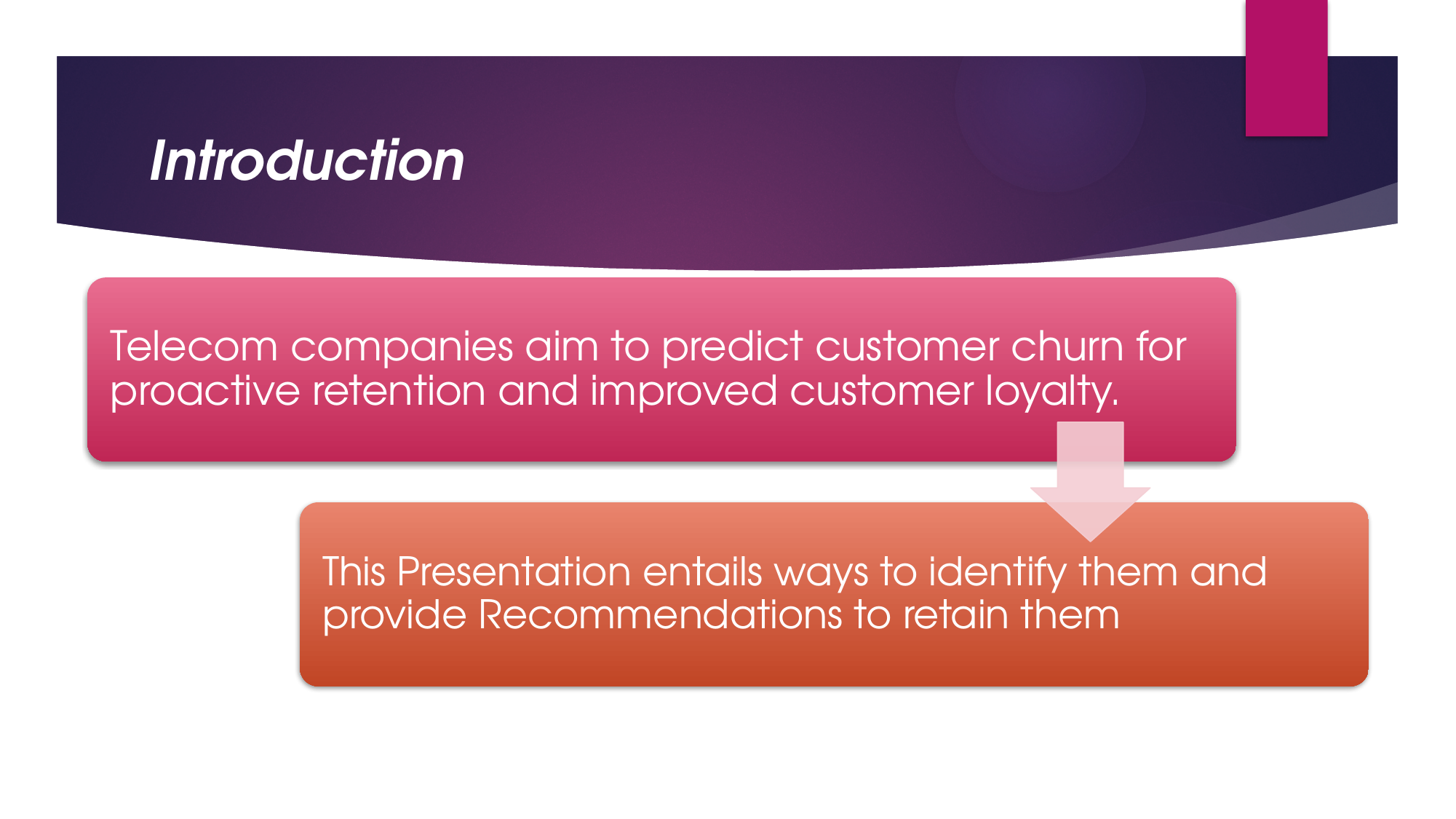

# Introduction
Telecom companies aim to predict customer churn for proactive retention and improved customer loyalty.
This Presentation entails ways to identify them and provide Recommendations to retain them